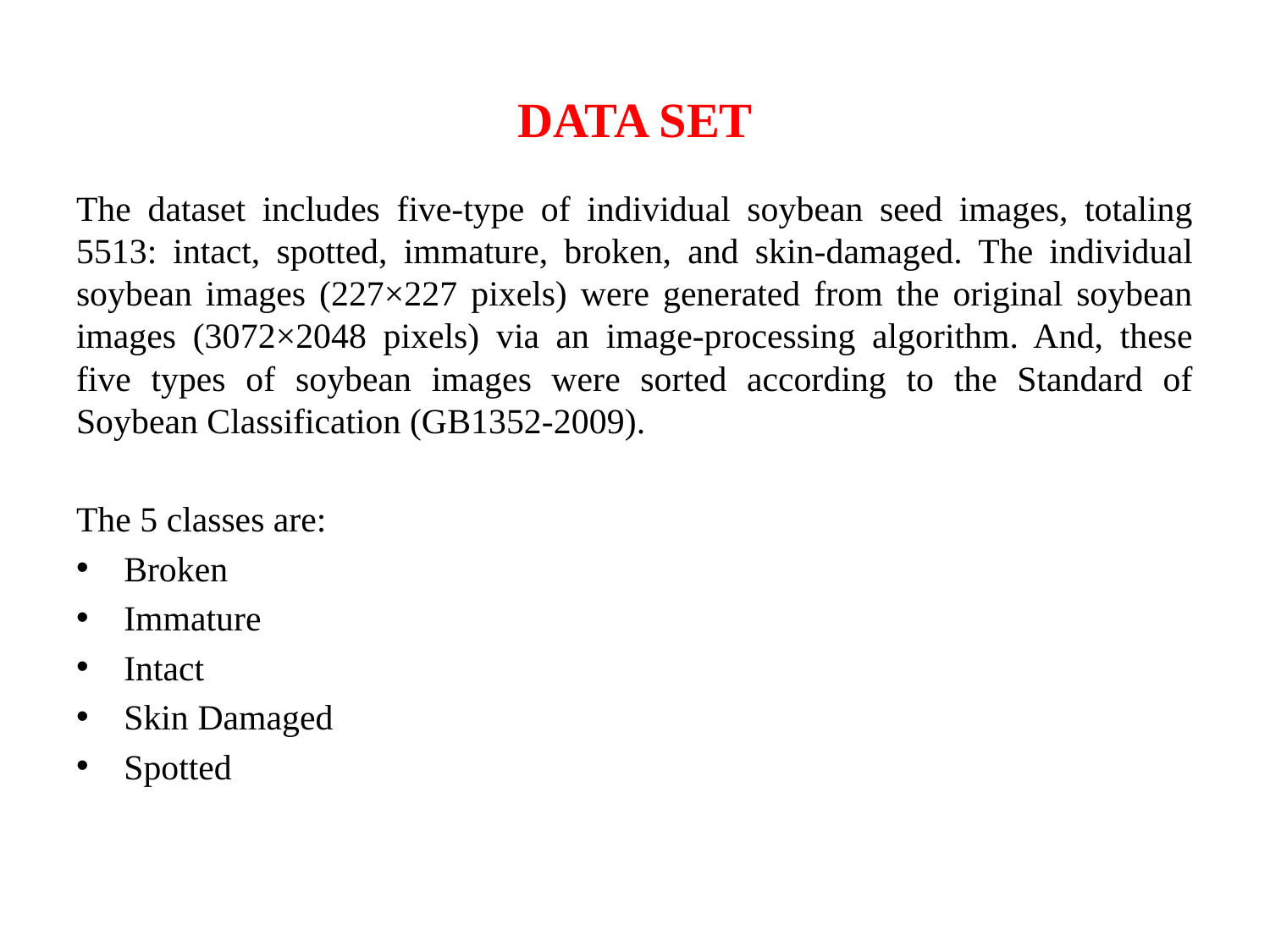

# DATA SET
The dataset includes five-type of individual soybean seed images, totaling 5513: intact, spotted, immature, broken, and skin-damaged. The individual soybean images (227×227 pixels) were generated from the original soybean images (3072×2048 pixels) via an image-processing algorithm. And, these five types of soybean images were sorted according to the Standard of Soybean Classification (GB1352-2009).

The 5 classes are:
Broken
Immature
Intact
Skin Damaged
Spotted